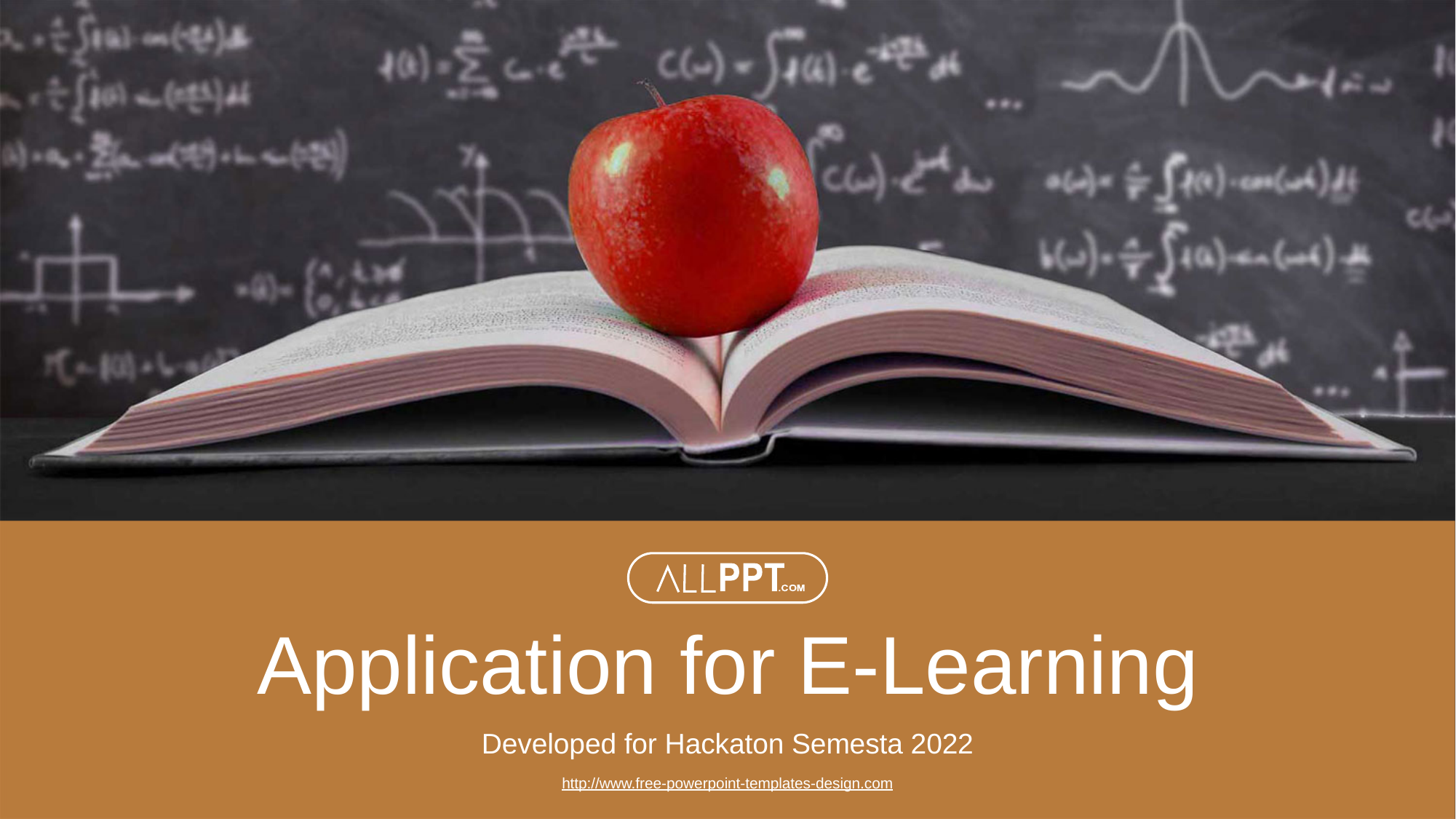

Application for E-Learning
Developed for Hackaton Semesta 2022
http://www.free-powerpoint-templates-design.com